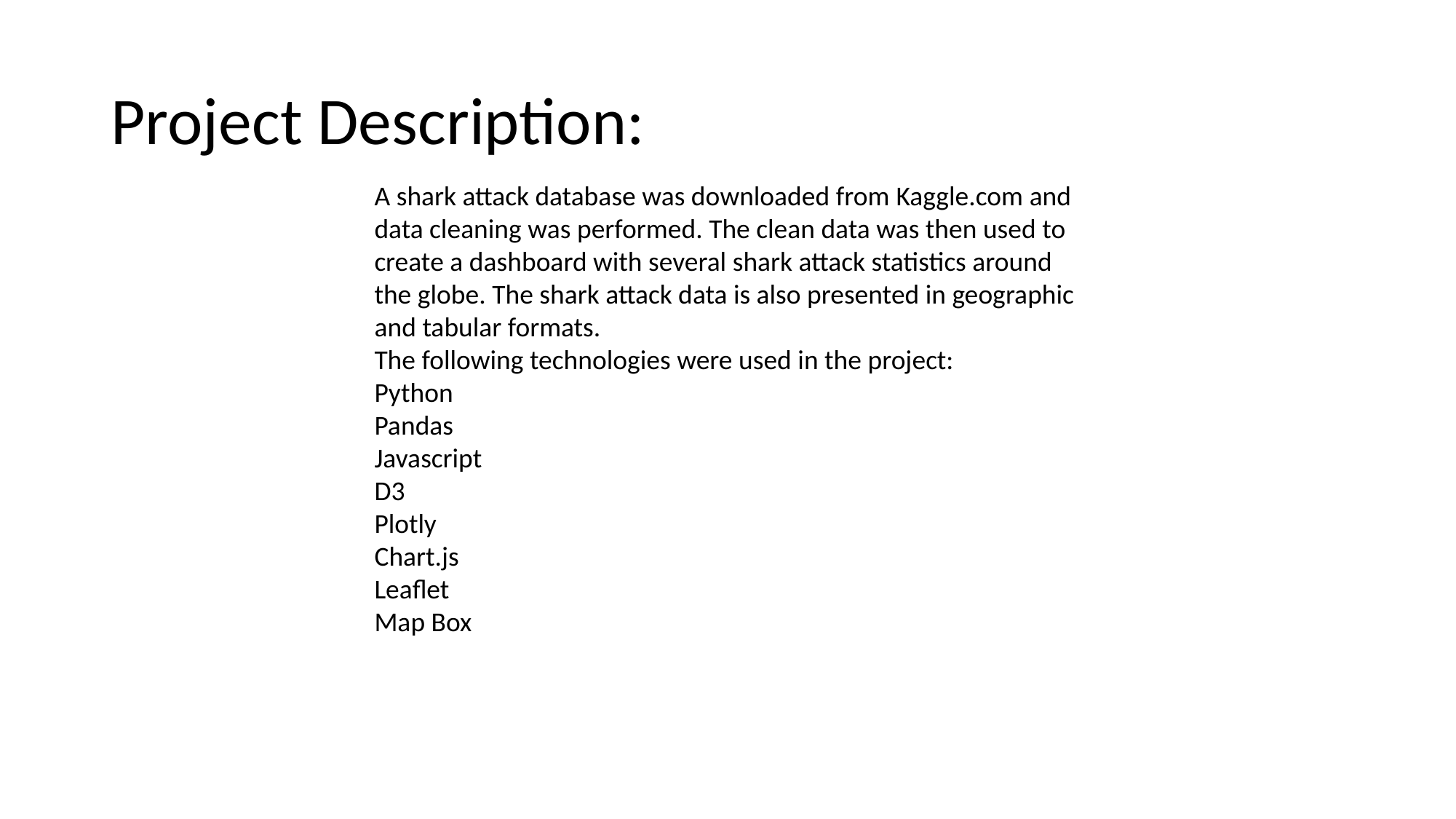

# Project Description:
A shark attack database was downloaded from Kaggle.com and data cleaning was performed. The clean data was then used to create a dashboard with several shark attack statistics around the globe. The shark attack data is also presented in geographic and tabular formats.
The following technologies were used in the project:
Python
Pandas
Javascript
D3
Plotly
Chart.js
Leaflet
Map Box